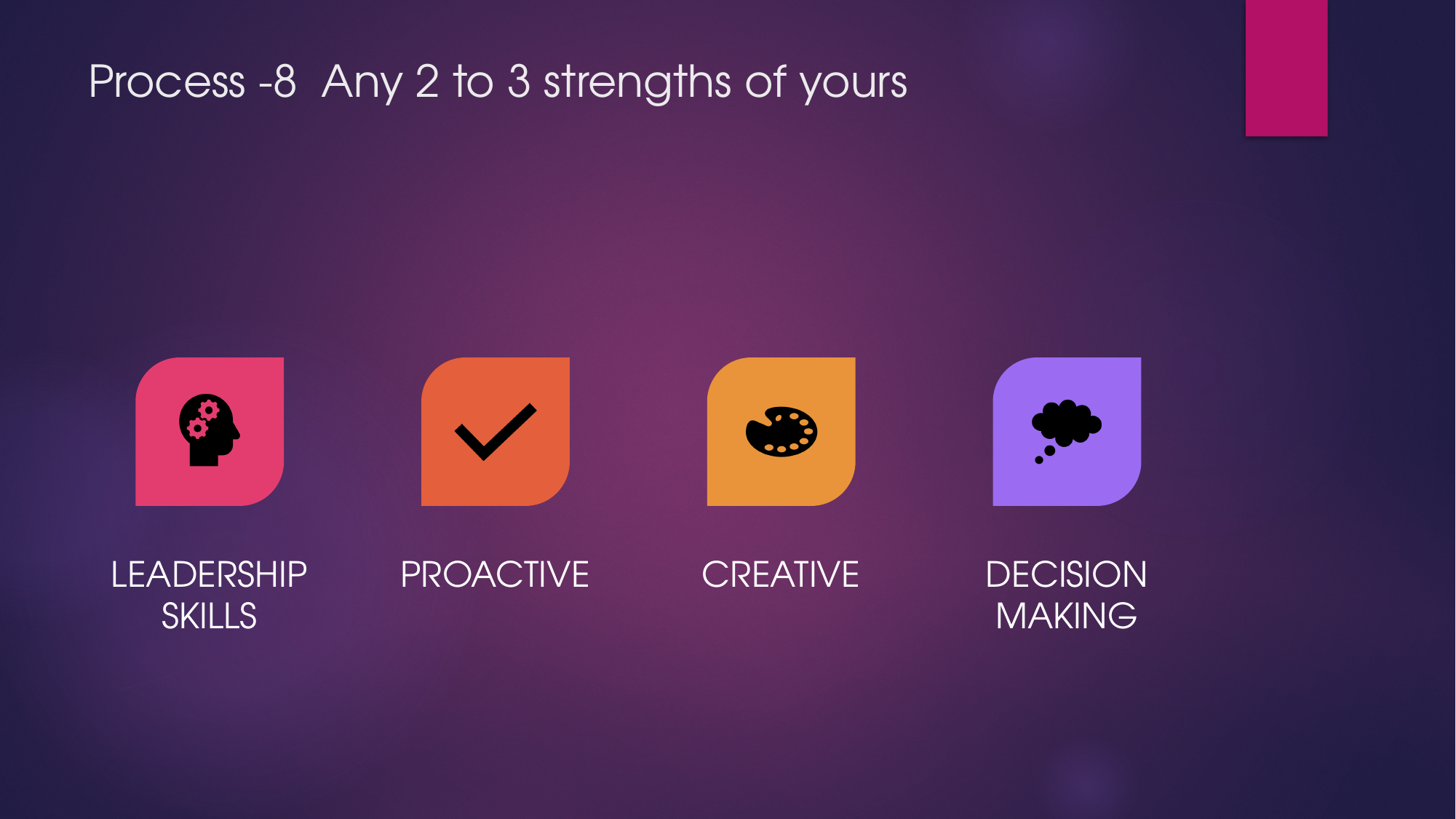

# Process -8  Any 2 to 3 strengths of yours
Leadership skills
Proactive
Creative
Decision making